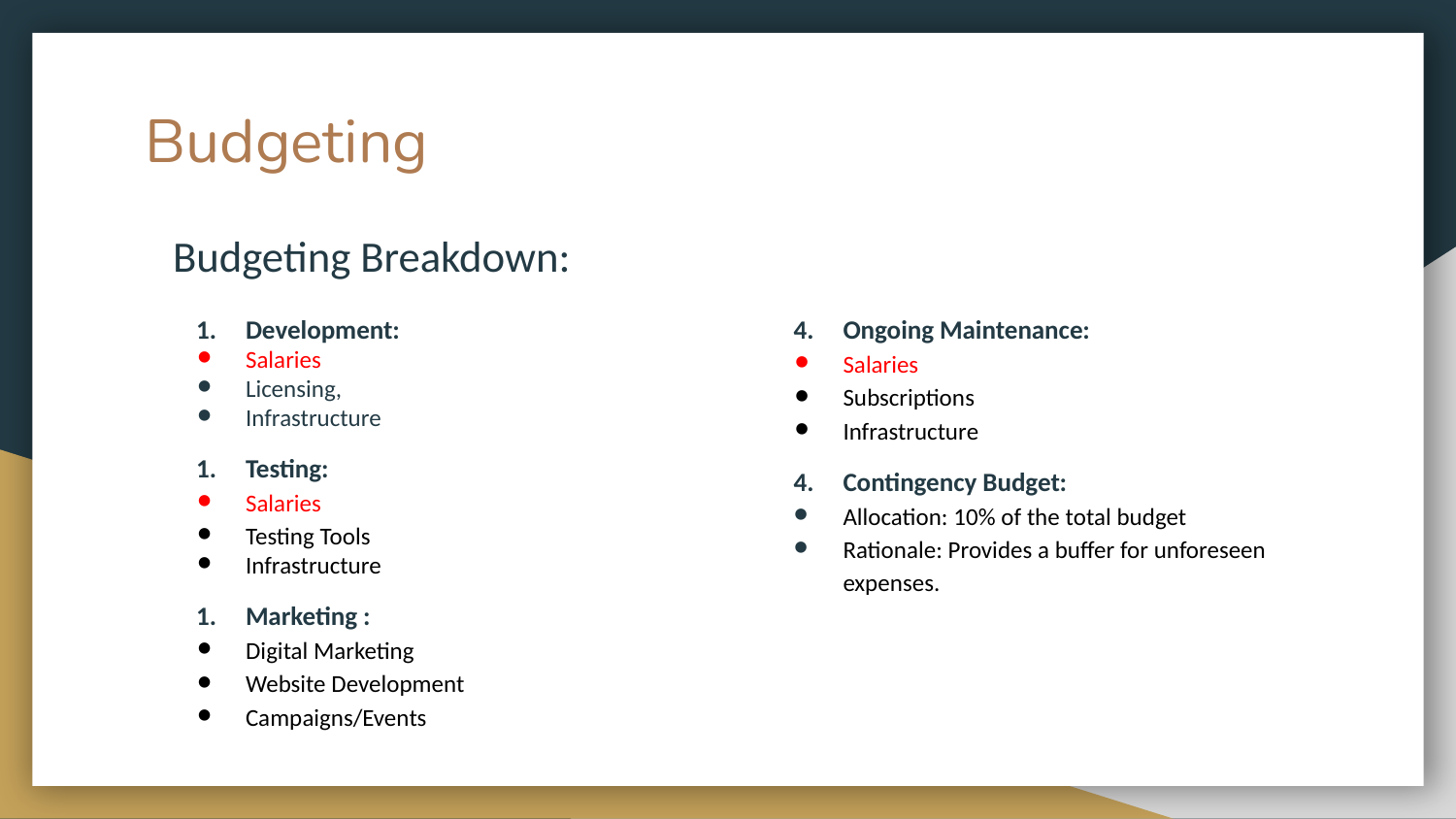

# Budgeting
Budgeting Breakdown:

Development:
Salaries
Licensing,
Infrastructure
Testing:
Salaries
Testing Tools
Infrastructure
Marketing :
Digital Marketing
Website Development
Campaigns/Events
Ongoing Maintenance:
Salaries
Subscriptions
Infrastructure
Contingency Budget:
Allocation: 10% of the total budget
Rationale: Provides a buffer for unforeseen expenses.